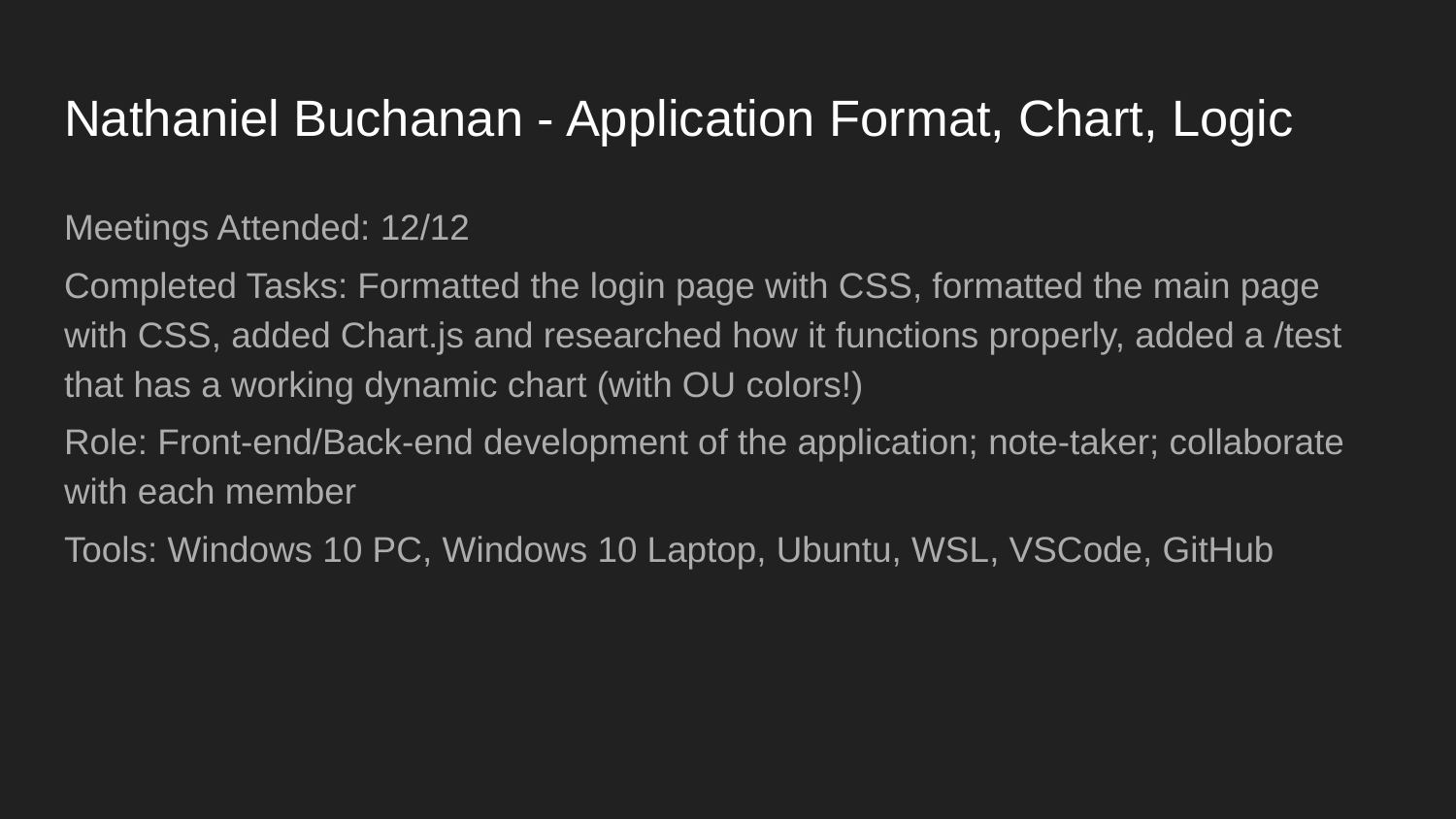

# Nathaniel Buchanan - Application Format, Chart, Logic
Meetings Attended: 12/12
Completed Tasks: Formatted the login page with CSS, formatted the main page with CSS, added Chart.js and researched how it functions properly, added a /test that has a working dynamic chart (with OU colors!)
Role: Front-end/Back-end development of the application; note-taker; collaborate with each member
Tools: Windows 10 PC, Windows 10 Laptop, Ubuntu, WSL, VSCode, GitHub